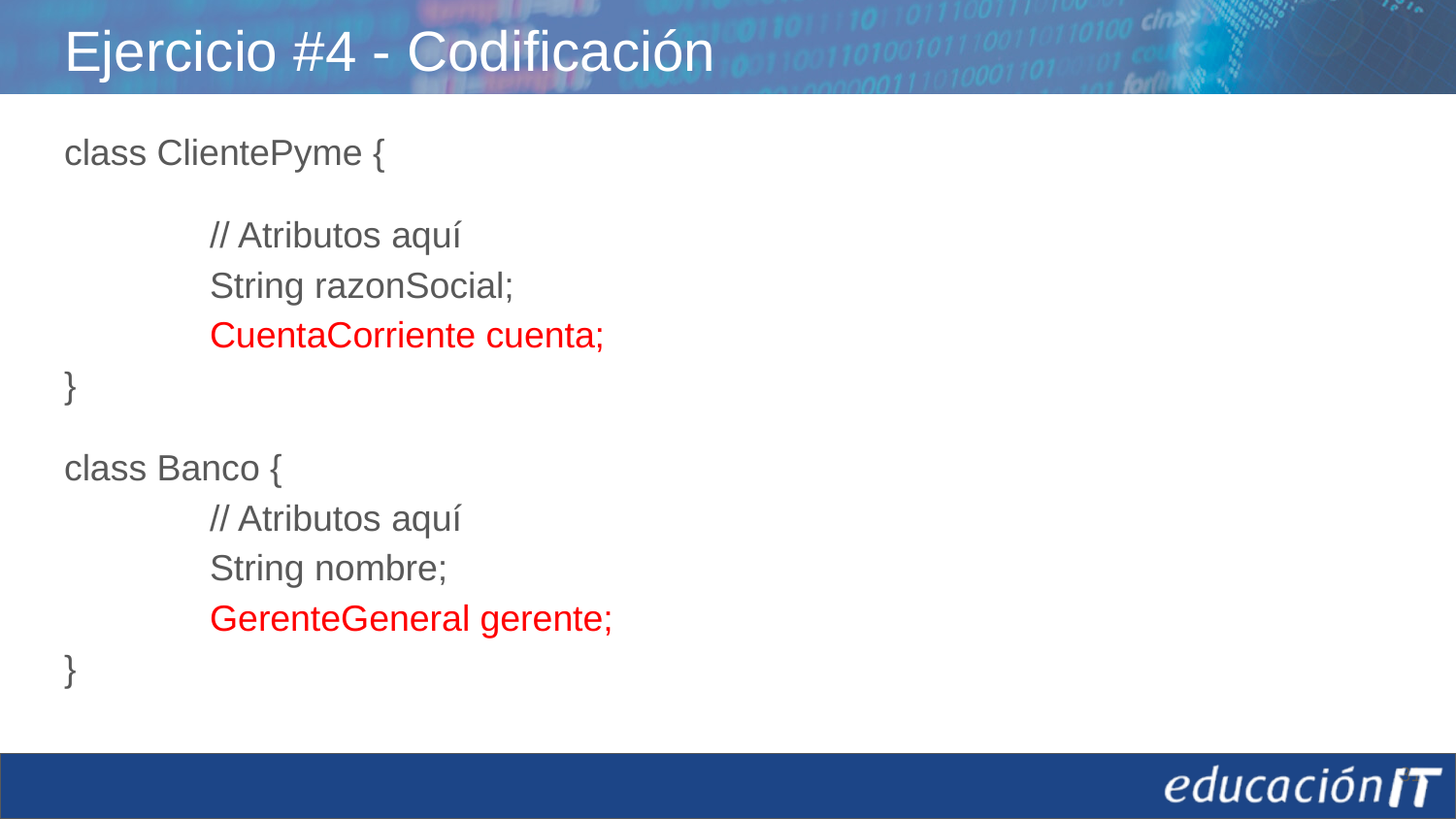

# Ejercicio #4 - Codificación
class ClientePyme {
	// Atributos aquí
	String razonSocial;
	CuentaCorriente cuenta;
}
class Banco {
	// Atributos aquí
	String nombre;
	GerenteGeneral gerente;
}